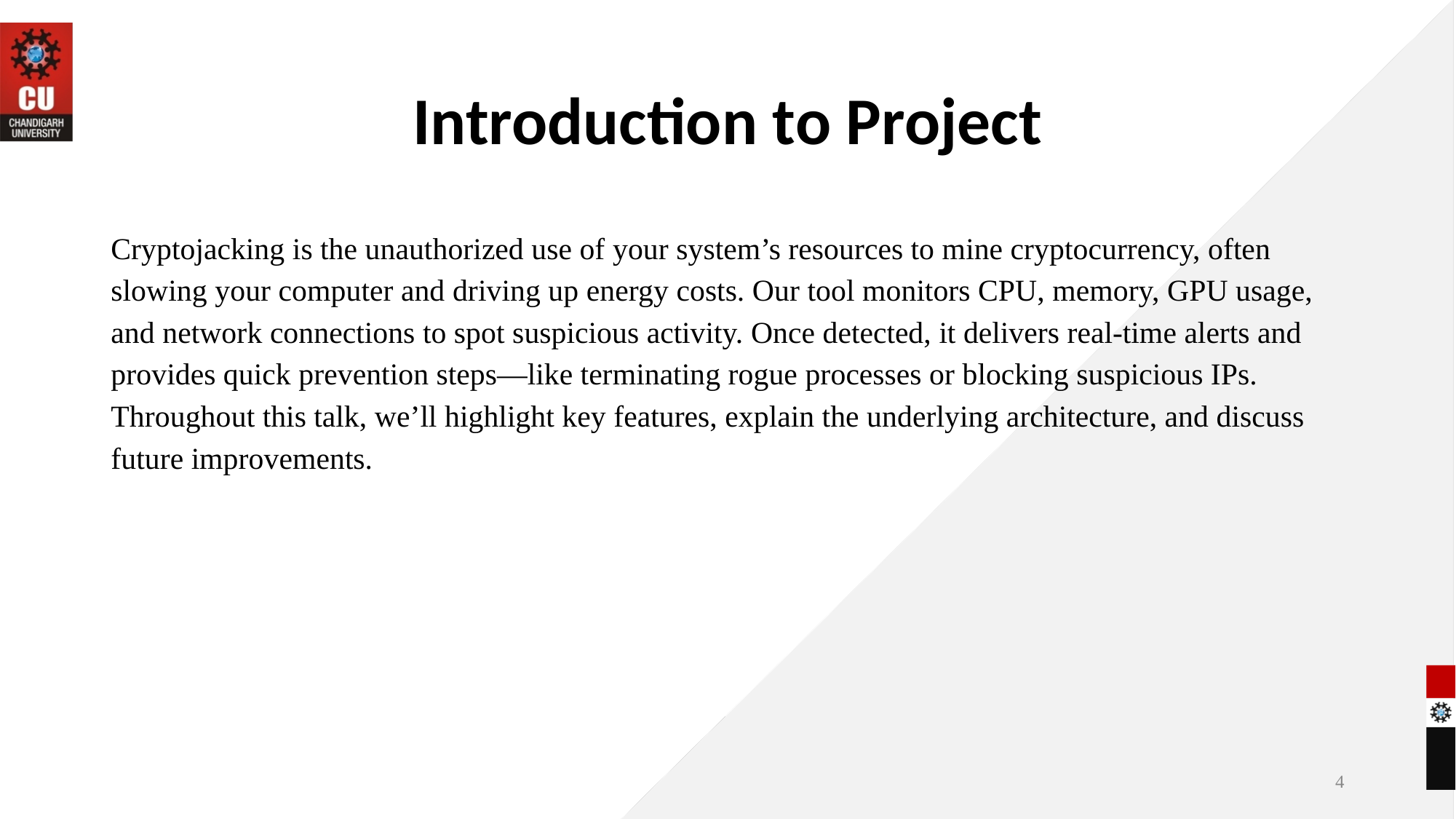

# Introduction to Project
Cryptojacking is the unauthorized use of your system’s resources to mine cryptocurrency, often slowing your computer and driving up energy costs. Our tool monitors CPU, memory, GPU usage, and network connections to spot suspicious activity. Once detected, it delivers real-time alerts and provides quick prevention steps—like terminating rogue processes or blocking suspicious IPs. Throughout this talk, we’ll highlight key features, explain the underlying architecture, and discuss future improvements.

4